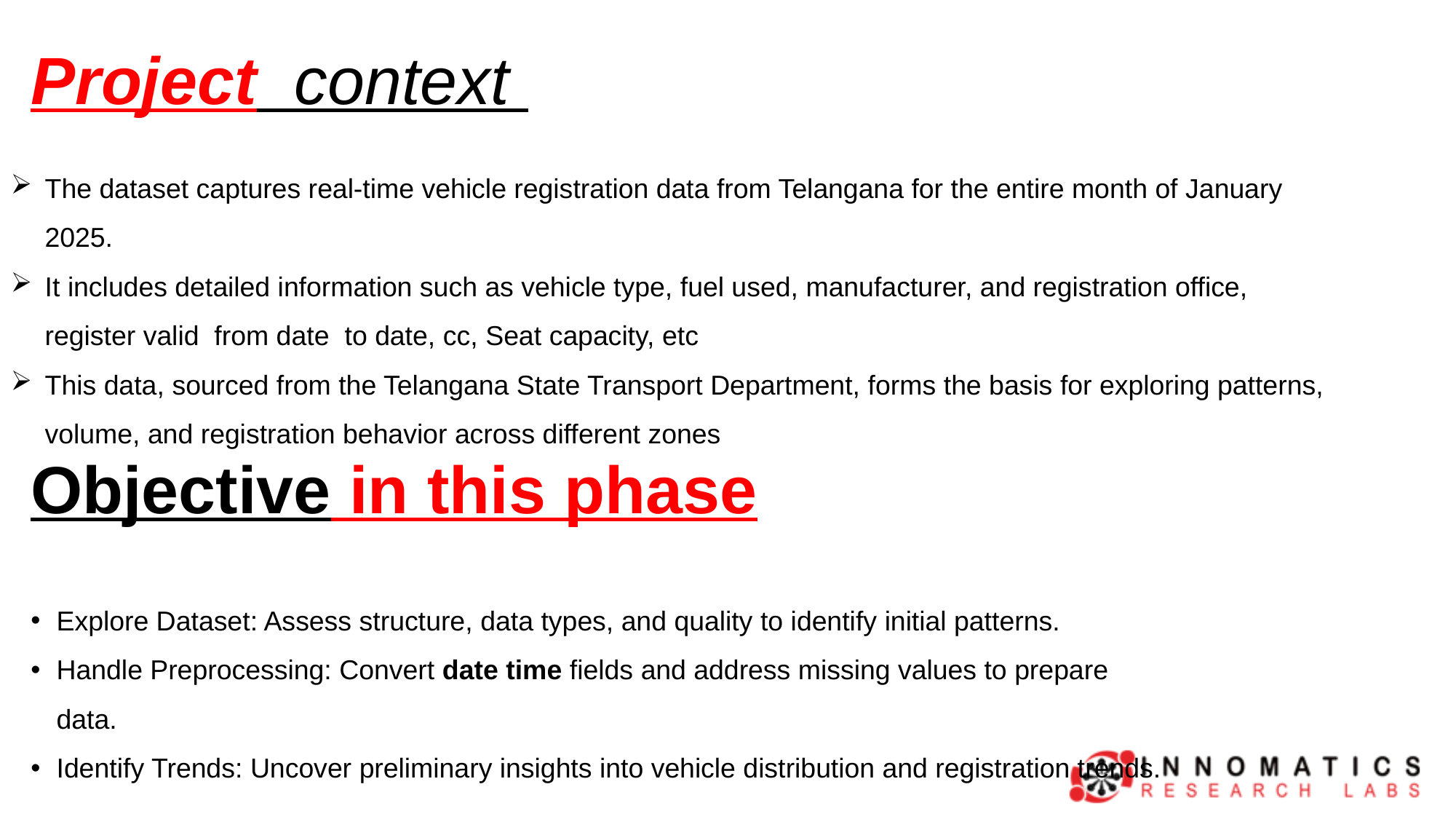

Project  context
The dataset captures real-time vehicle registration data from Telangana for the entire month of January 2025.
It includes detailed information such as vehicle type, fuel used, manufacturer, and registration office, register valid  from date  to date, cc, Seat capacity, etc
This data, sourced from the Telangana State Transport Department, forms the basis for exploring patterns, volume, and registration behavior across different zones

Objective in this phase
Explore Dataset: Assess structure, data types, and quality to identify initial patterns.
Handle Preprocessing: Convert date time fields and address missing values to prepare data.
Identify Trends: Uncover preliminary insights into vehicle distribution and registration trends.